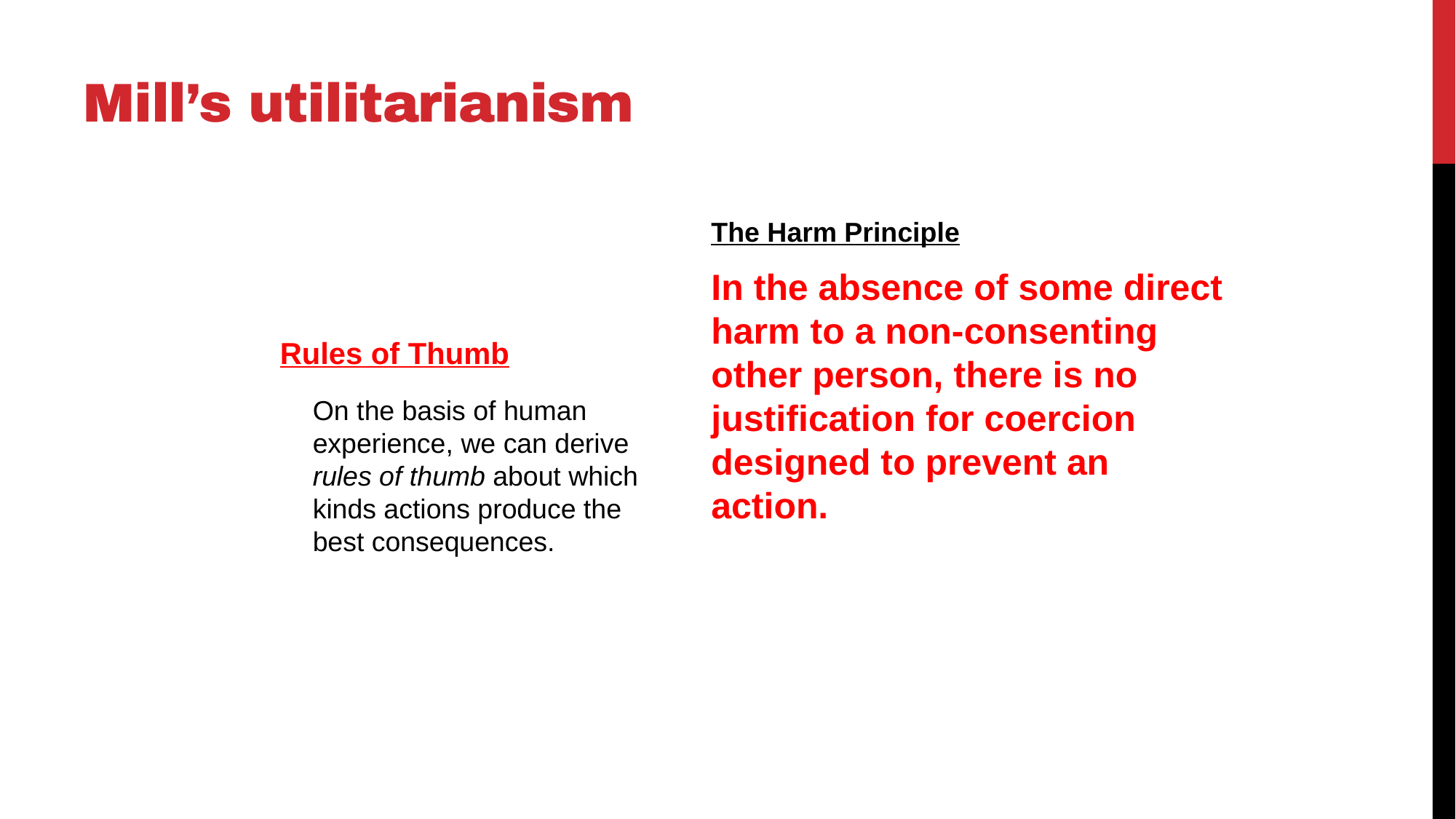

Mill’s utilitarianism
The Harm Principle
In the absence of some direct harm to a non-consenting other person, there is no justification for coercion designed to prevent an action.

Rules of Thumb
On the basis of human experience, we can derive rules of thumb about which kinds actions produce the best consequences.